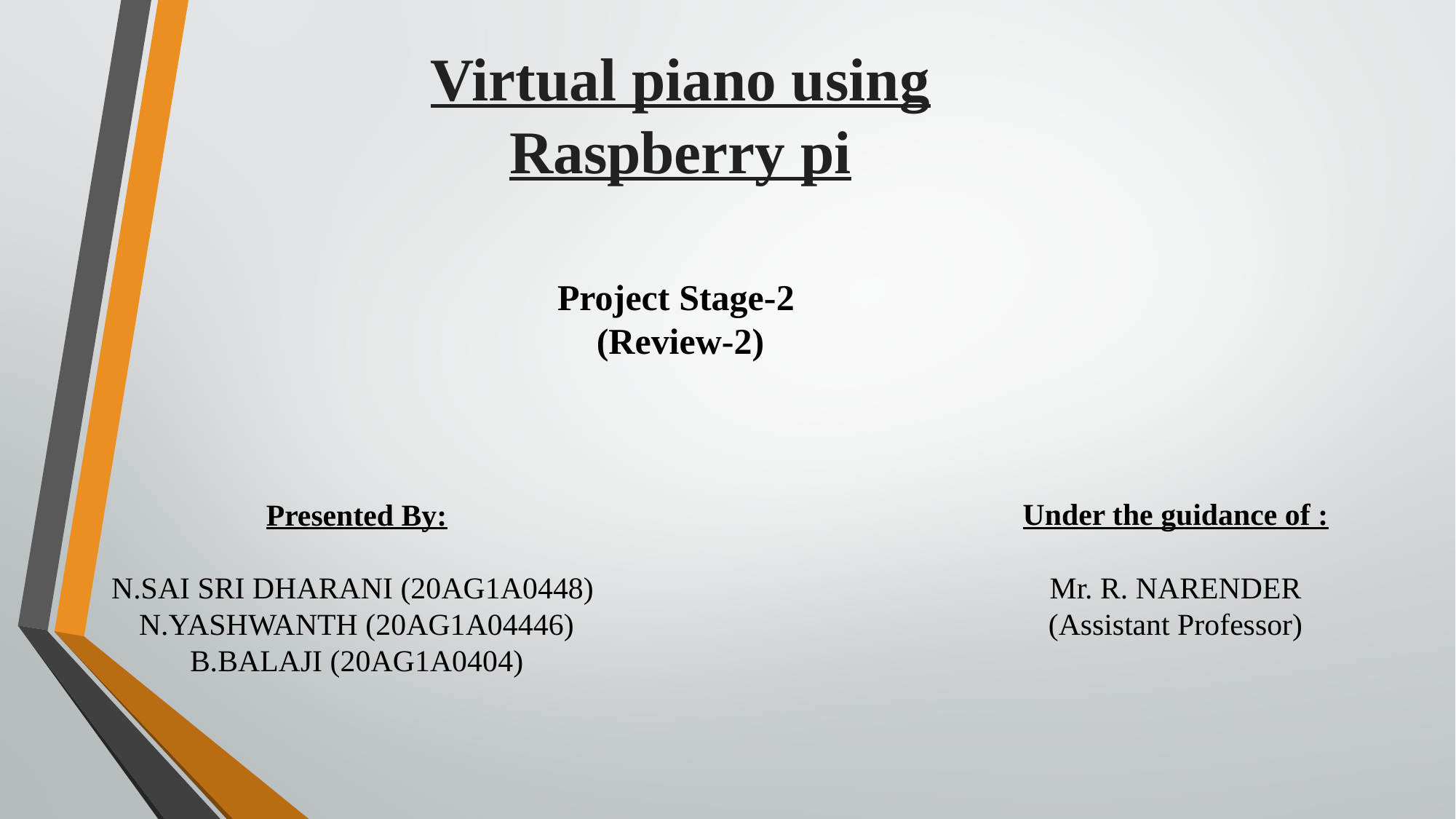

Virtual piano using Raspberry pi
Project Stage-2
(Review-2)
Presented By:

N.SAI SRI DHARANI (20AG1A0448)
N.YASHWANTH (20AG1A04446)
B.BALAJI (20AG1A0404)

Under the guidance of :

Mr. R. NARENDER
(Assistant Professor)